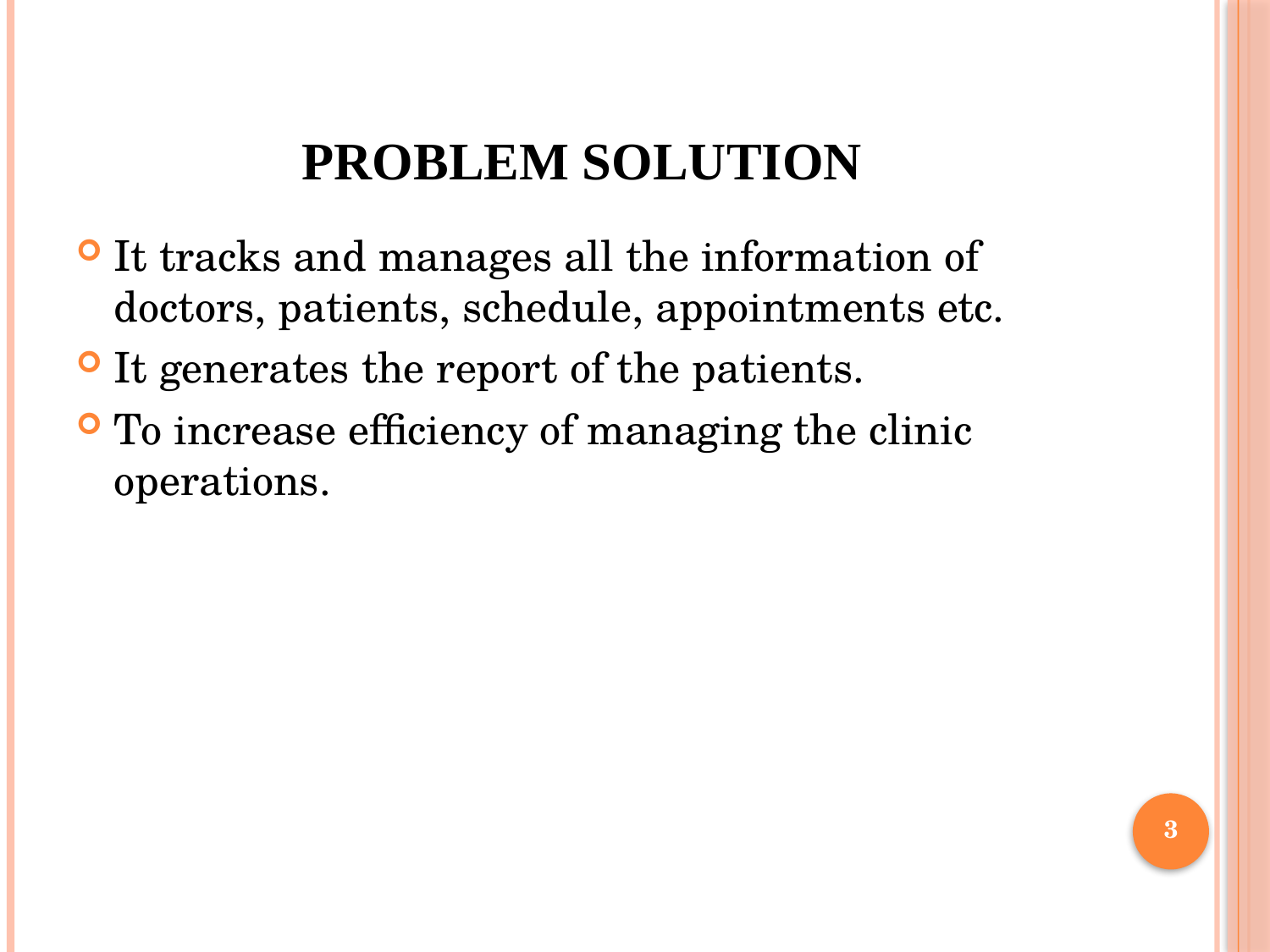

# Problem solution
It tracks and manages all the information of doctors, patients, schedule, appointments etc.
It generates the report of the patients.
To increase efficiency of managing the clinic operations.

3